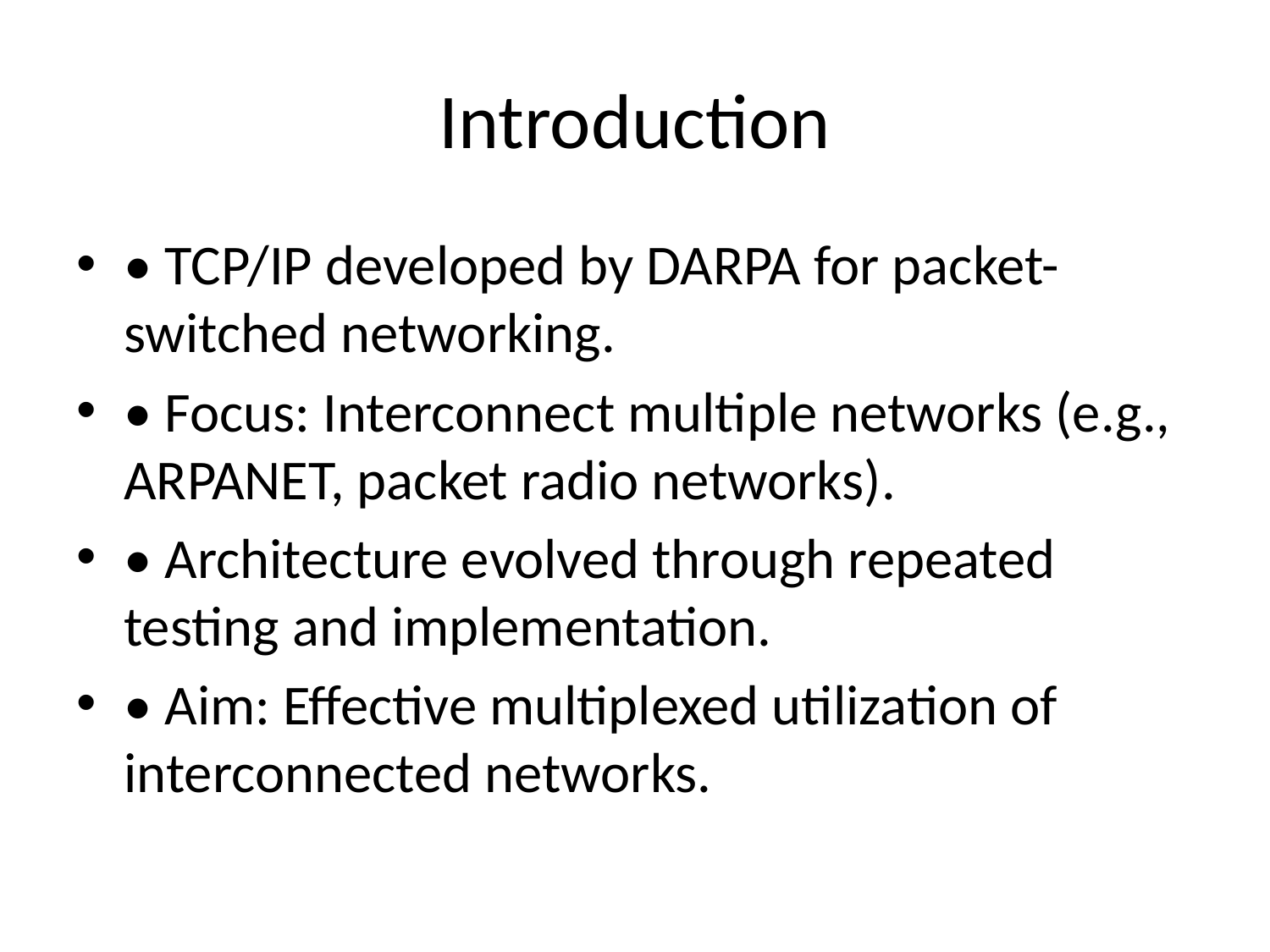

# Introduction
• TCP/IP developed by DARPA for packet-switched networking.
• Focus: Interconnect multiple networks (e.g., ARPANET, packet radio networks).
• Architecture evolved through repeated testing and implementation.
• Aim: Effective multiplexed utilization of interconnected networks.